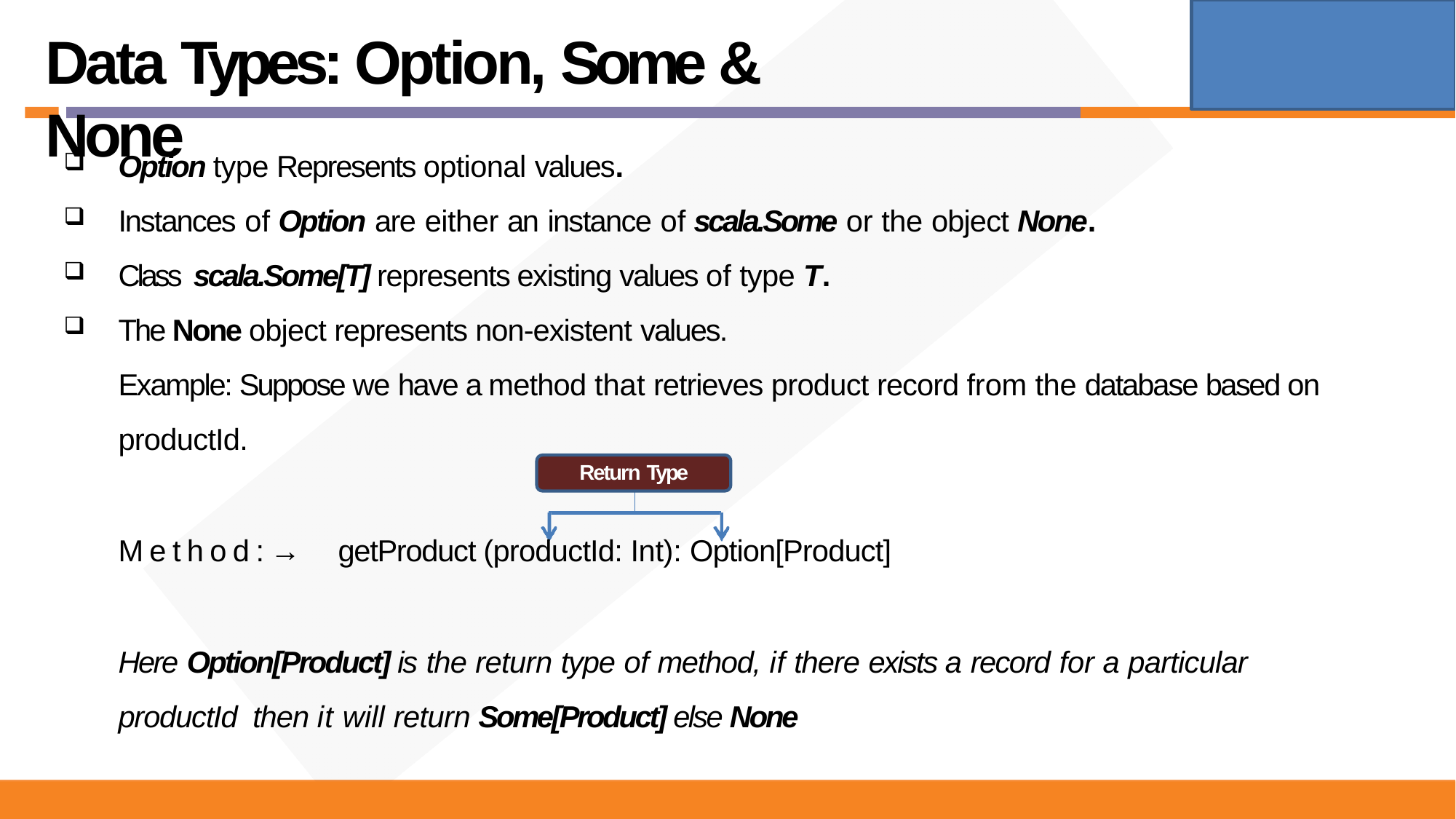

# Data Types: Option, Some & None
Option type Represents optional values.
Instances of Option are either an instance of scala.Some or the object None.
Class scala.Some[T] represents existing values of type T.
The None object represents non-existent values.
Example: Suppose we have a method that retrieves product record from the database based on
productId.
Return Type

Method:→	getProduct (productId: Int): Option[Product]

Here Option[Product] is the return type of method, if there exists a record for a particular productId  then it will return Some[Product] else None